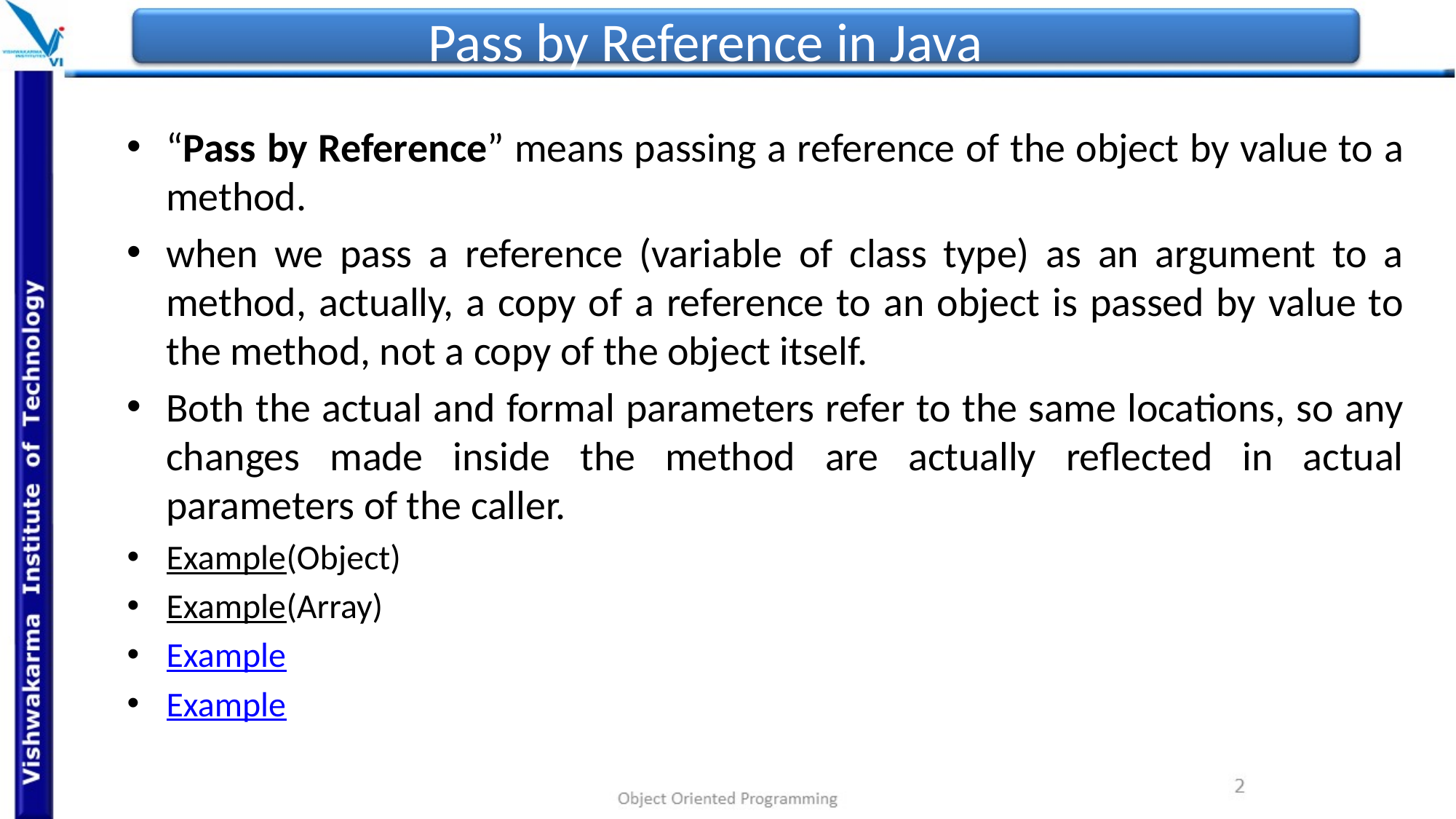

# Pass by Reference in Java
“Pass by Reference” means passing a reference of the object by value to a method.
when we pass a reference (variable of class type) as an argument to a method, actually, a copy of a reference to an object is passed by value to the method, not a copy of the object itself.
Both the actual and formal parameters refer to the same locations, so any changes made inside the method are actually reflected in actual parameters of the caller.
Example(Object)
Example(Array)
Example
Example